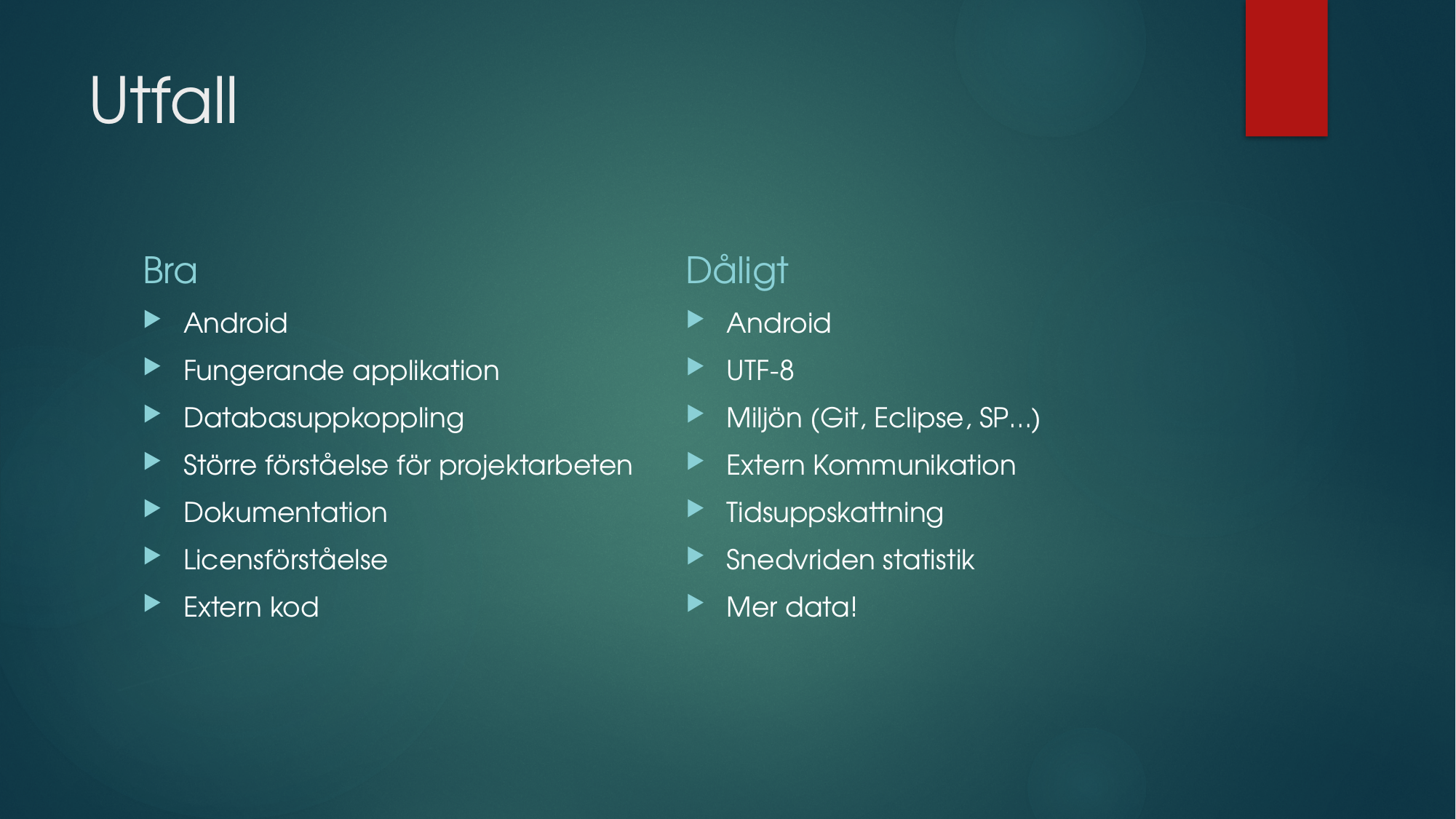

# Utfall
Bra
Dåligt
Android
Fungerande applikation
Databasuppkoppling
Större förståelse för projektarbeten
Dokumentation
Licensförståelse
Extern kod
Android
UTF-8
Miljön (Git, Eclipse, SP…)
Extern Kommunikation
Tidsuppskattning
Snedvriden statistik
Mer data!